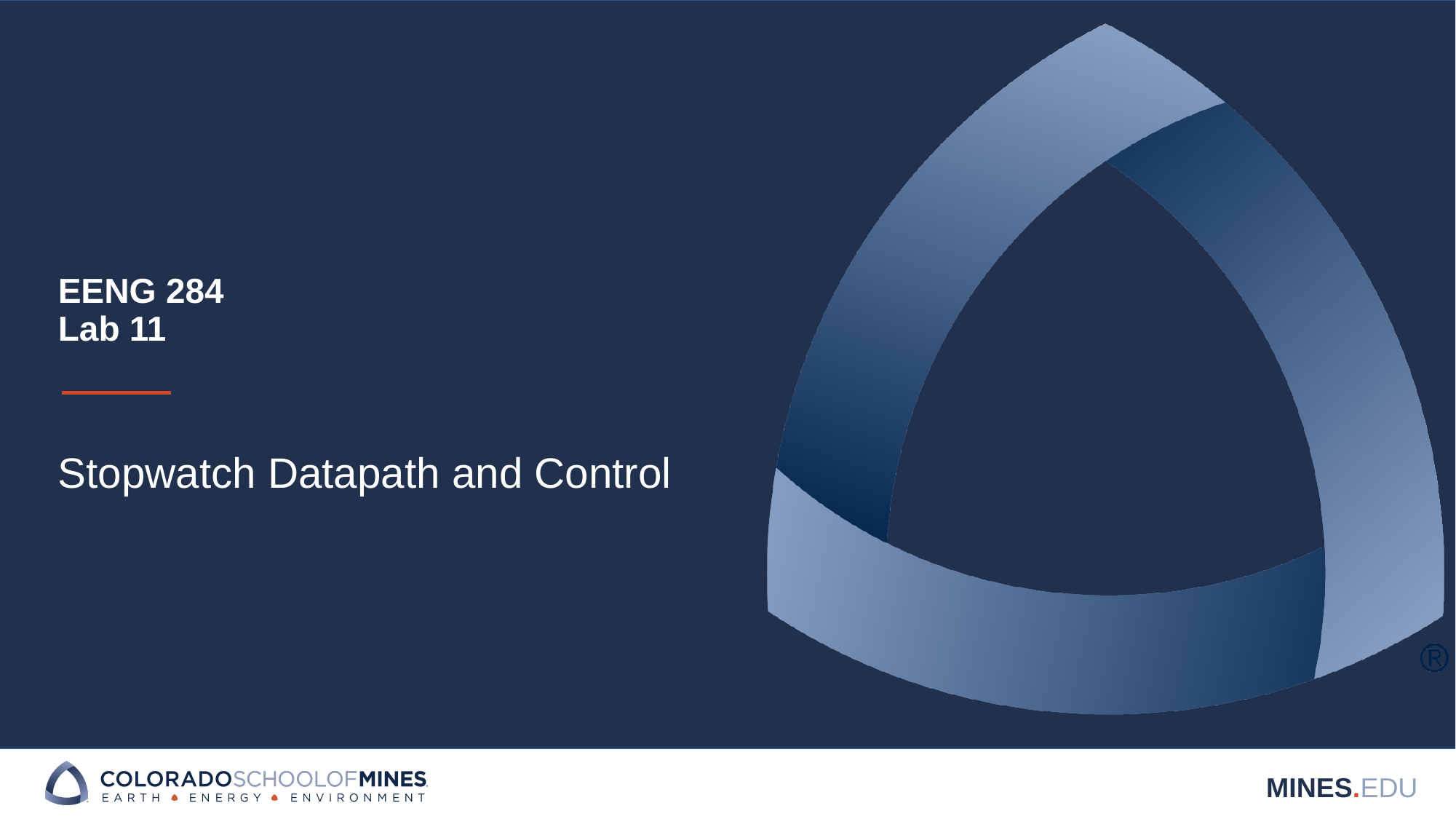

# EENG 284 Lab 11
Stopwatch Datapath and Control